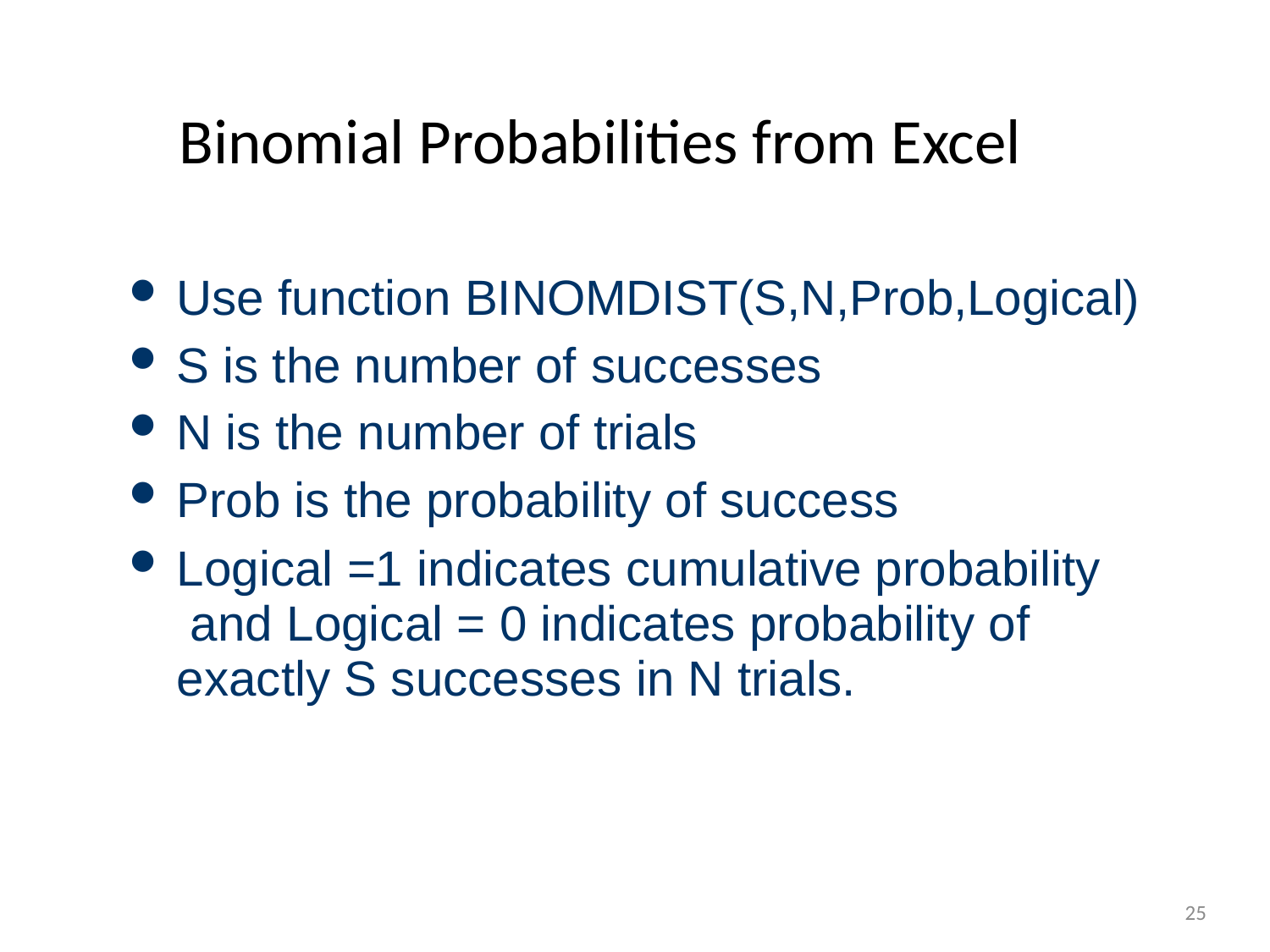

# Binomial Probabilities from Excel
Use function BINOMDIST(S,N,Prob,Logical)
S is the number of successes
N is the number of trials
Prob is the probability of success
Logical =1 indicates cumulative probability  and Logical = 0 indicates probability of  exactly S successes in N trials.
25